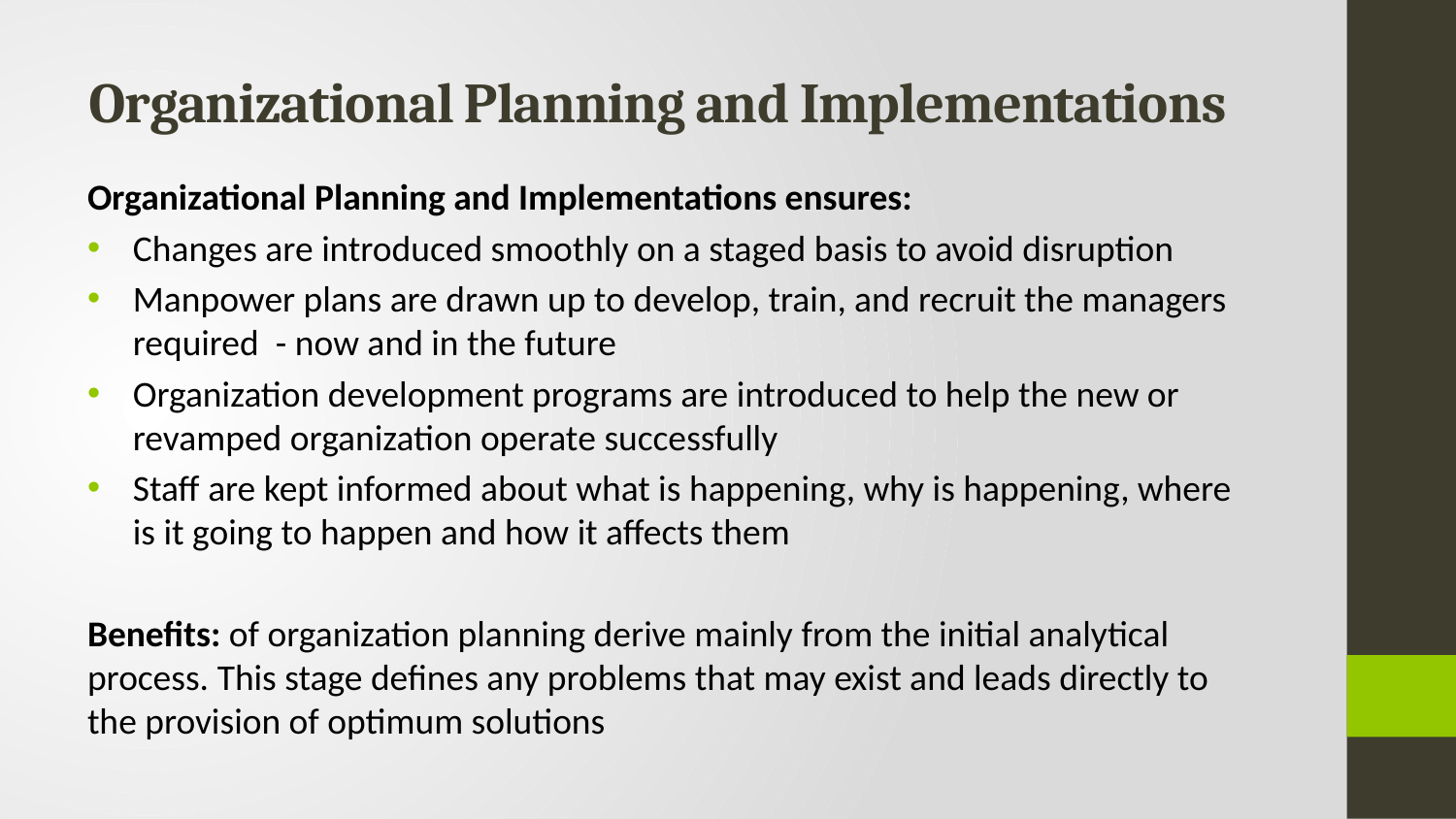

# Organizational Planning and Implementations
Organizational Planning and Implementations ensures:
Changes are introduced smoothly on a staged basis to avoid disruption
Manpower plans are drawn up to develop, train, and recruit the managers required  - now and in the future
Organization development programs are introduced to help the new or revamped organization operate successfully
Staff are kept informed about what is happening, why is happening, where is it going to happen and how it affects them

Benefits: of organization planning derive mainly from the initial analytical process. This stage defines any problems that may exist and leads directly to the provision of optimum solutions